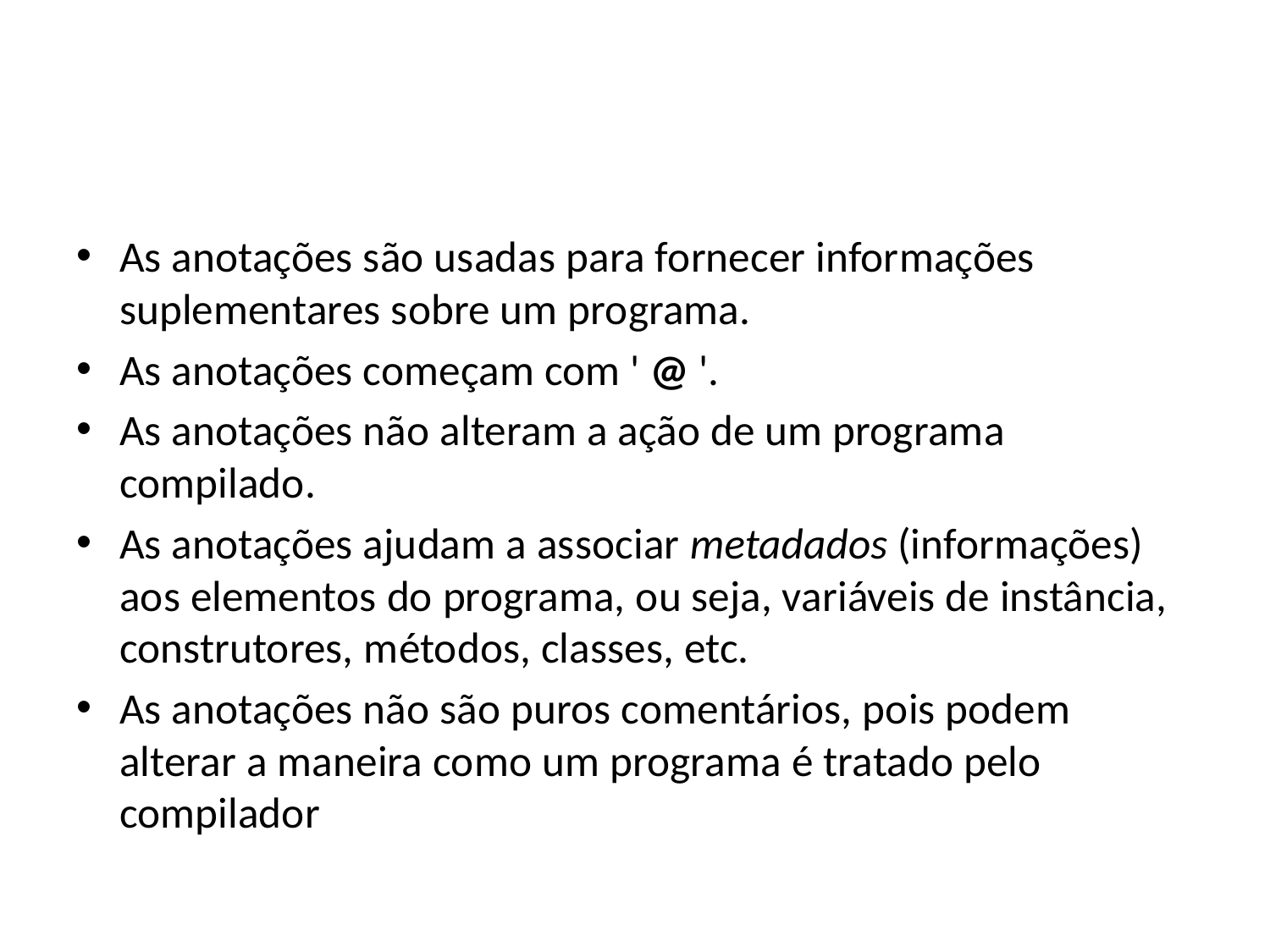

As anotações são usadas para fornecer informações suplementares sobre um programa.
As anotações começam com ' @ '.
As anotações não alteram a ação de um programa compilado.
As anotações ajudam a associar metadados (informações) aos elementos do programa, ou seja, variáveis ​​de instância, construtores, métodos, classes, etc.
As anotações não são puros comentários, pois podem alterar a maneira como um programa é tratado pelo compilador